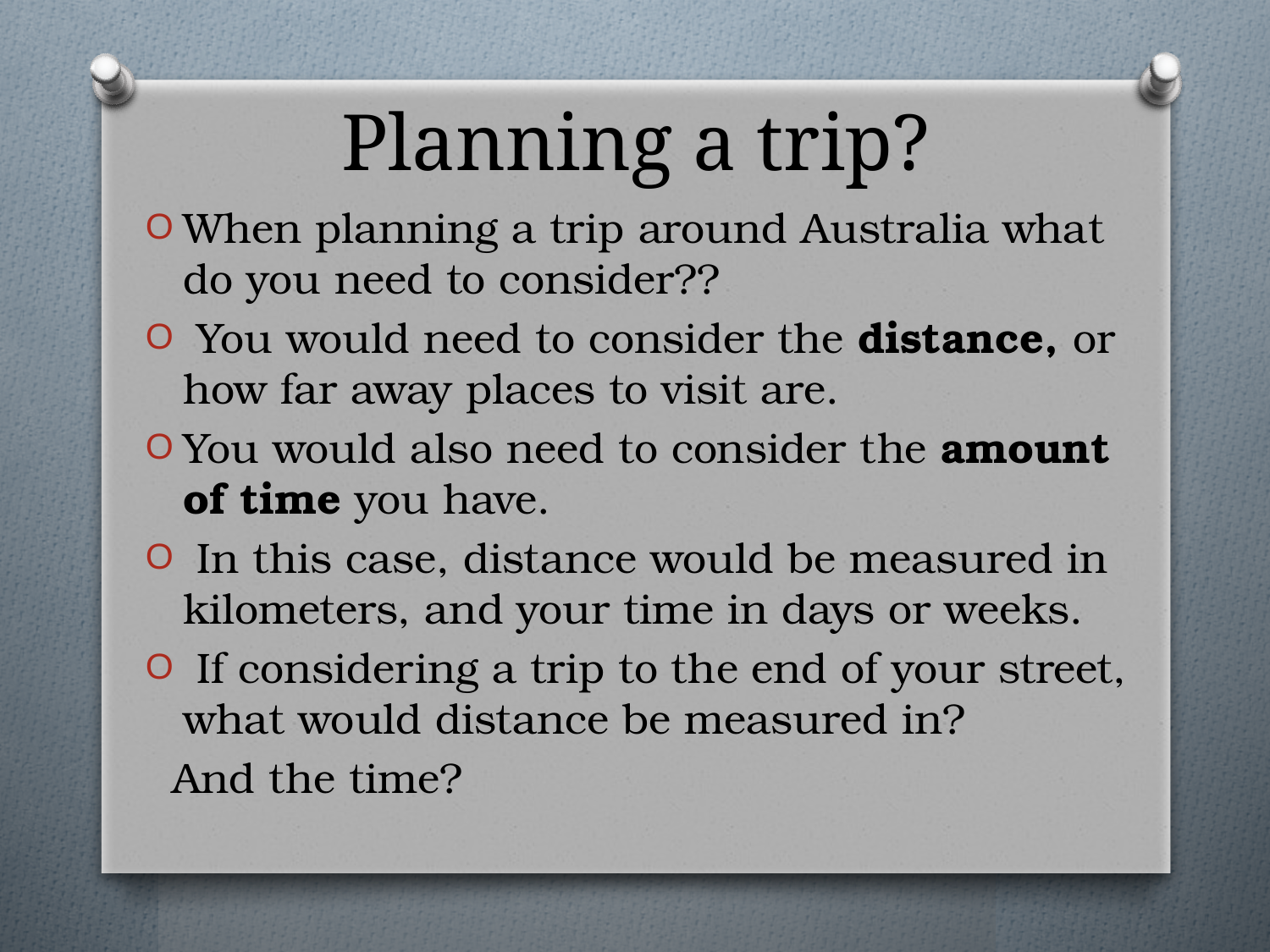

# Planning a trip?
When planning a trip around Australia what do you need to consider??
 You would need to consider the distance, or how far away places to visit are.
You would also need to consider the amount of time you have.
 In this case, distance would be measured in kilometers, and your time in days or weeks.
 If considering a trip to the end of your street, what would distance be measured in?
  And the time?